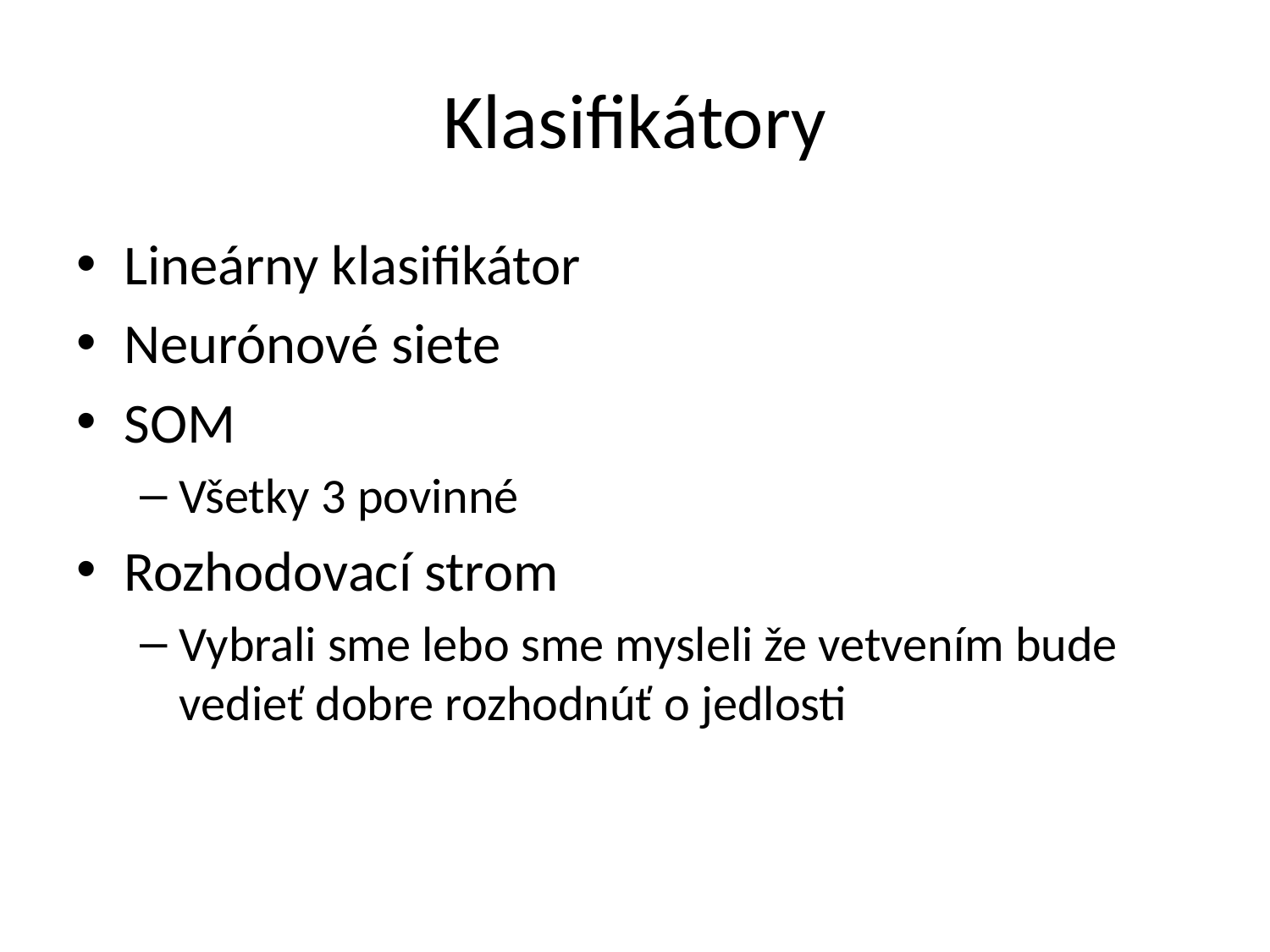

# Klasifikátory
Lineárny klasifikátor
Neurónové siete
SOM
Všetky 3 povinné
Rozhodovací strom
Vybrali sme lebo sme mysleli že vetvením bude vedieť dobre rozhodnúť o jedlosti